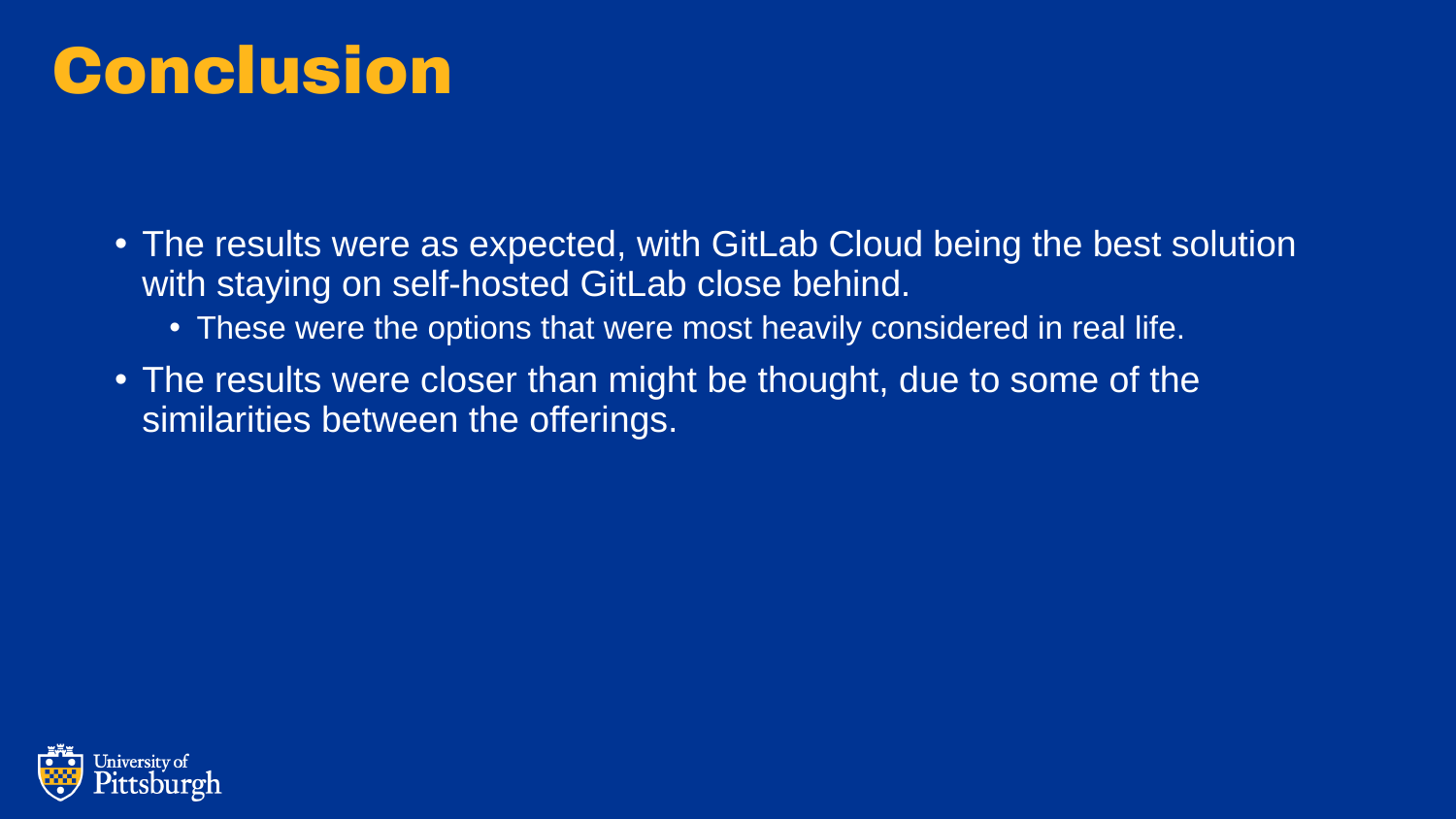

# Conclusion
The results were as expected, with GitLab Cloud being the best solution with staying on self-hosted GitLab close behind.
These were the options that were most heavily considered in real life.
The results were closer than might be thought, due to some of the similarities between the offerings.